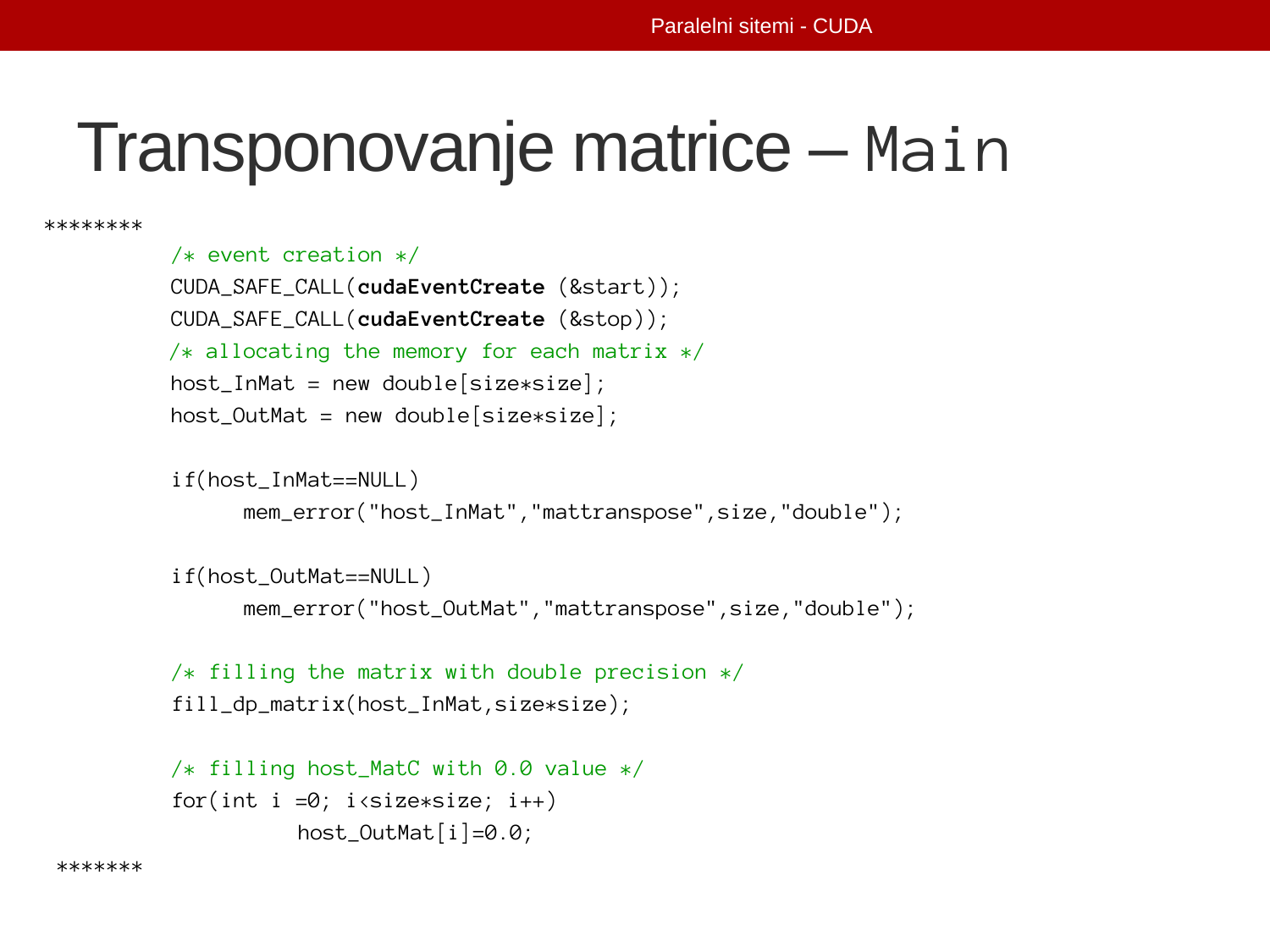

Paralelni sitemi - CUDA
# Transponovanje matrice – Main
********
	/* event creation */
	CUDA_SAFE_CALL(cudaEventCreate (&start));
        	CUDA_SAFE_CALL(cudaEventCreate (&stop));
          /* allocating the memory for each matrix */
	host_InMat = new double[size*size];
	host_OutMat = new double[size*size];

	if(host_InMat==NULL)
                mem_error("host_InMat","mattranspose",size,"double");

	if(host_OutMat==NULL)
                mem_error("host_OutMat","mattranspose",size,"double");

	/* filling the matrix with double precision */
  	fill_dp_matrix(host_InMat,size*size);

	/* filling host_MatC with 0.0 value */
	for(int i =0; i<size*size; i++)
		host_OutMat[i]=0.0;
 *******